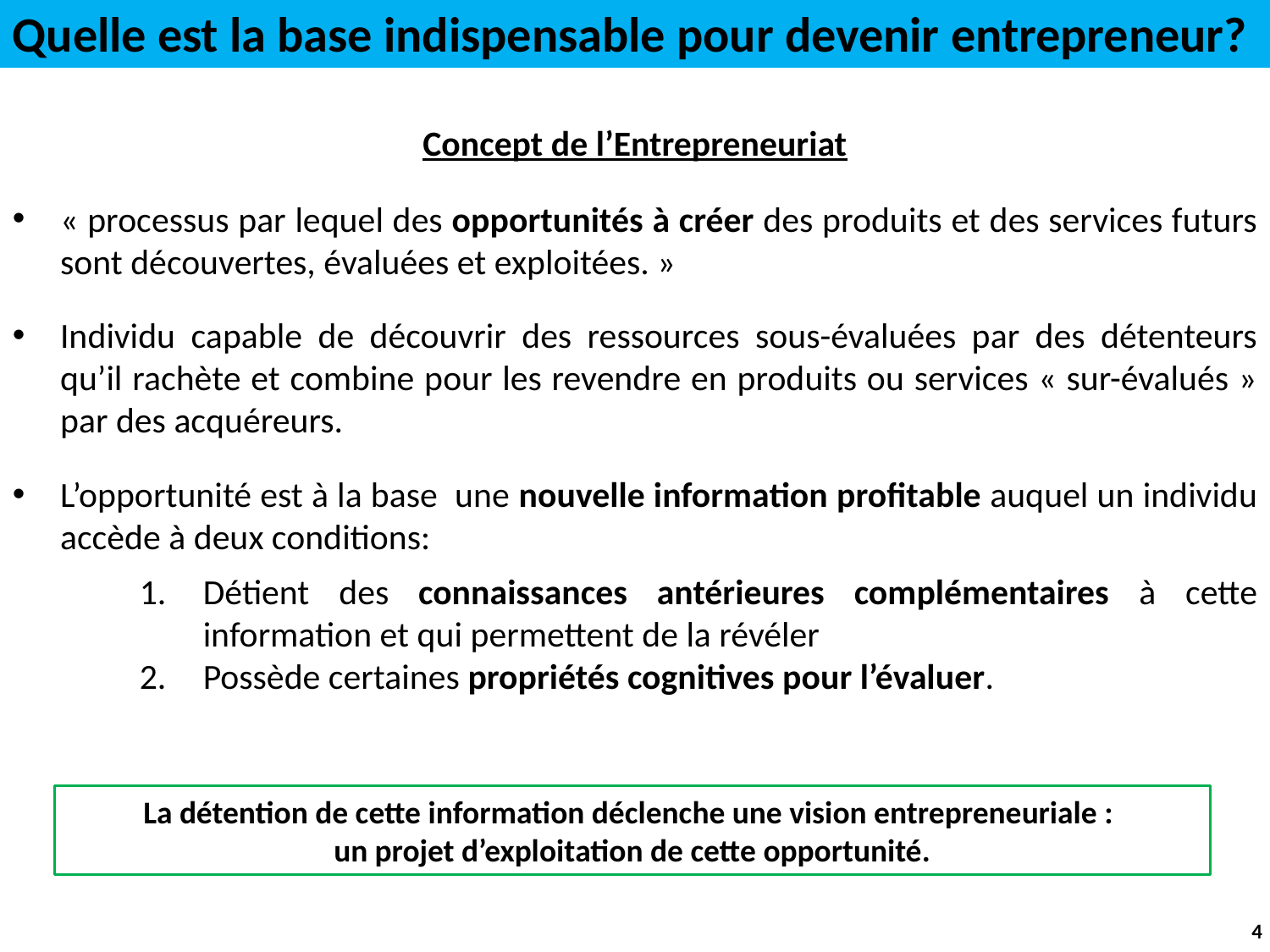

Quelle est la base indispensable pour devenir entrepreneur?
Concept de l’Entrepreneuriat

« processus par lequel des opportunités à créer des produits et des services futurs sont découvertes, évaluées et exploitées. »

Individu capable de découvrir des ressources sous-évaluées par des détenteurs qu’il rachète et combine pour les revendre en produits ou services « sur-évalués » par des acquéreurs.

L’opportunité est à la base  une nouvelle information profitable auquel un individu accède à deux conditions:

Détient des connaissances antérieures complémentaires à cette information et qui permettent de la révéler
Possède certaines propriétés cognitives pour l’évaluer.

La détention de cette information déclenche une vision entrepreneuriale :
un projet d’exploitation de cette opportunité.
4